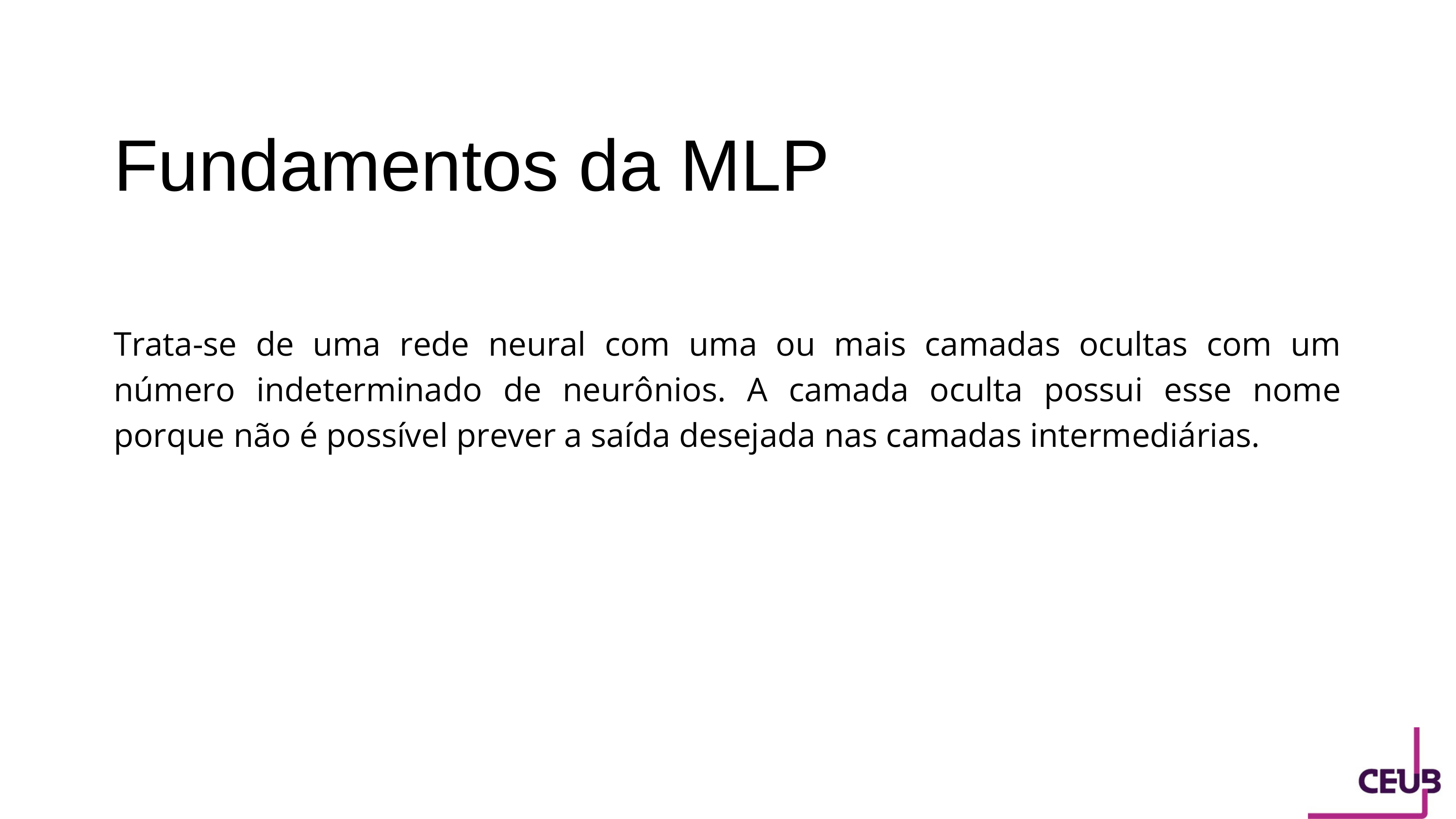

Fundamentos da MLP

Trata-se de uma rede neural com uma ou mais camadas ocultas com um número indeterminado de neurônios. A camada oculta possui esse nome porque não é possível prever a saída desejada nas camadas intermediárias.